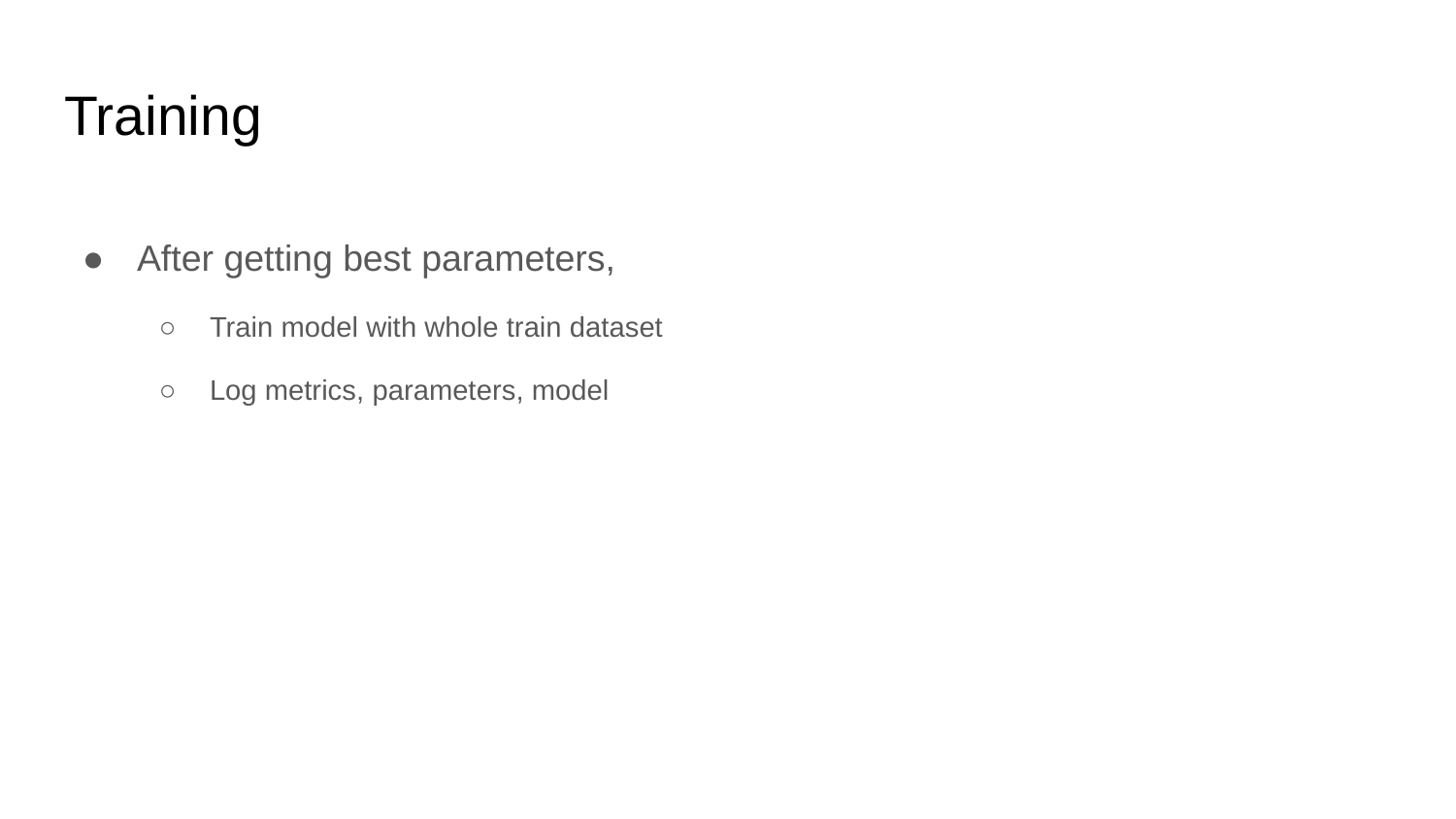

# Training
After getting best parameters,
Train model with whole train dataset
Log metrics, parameters, model